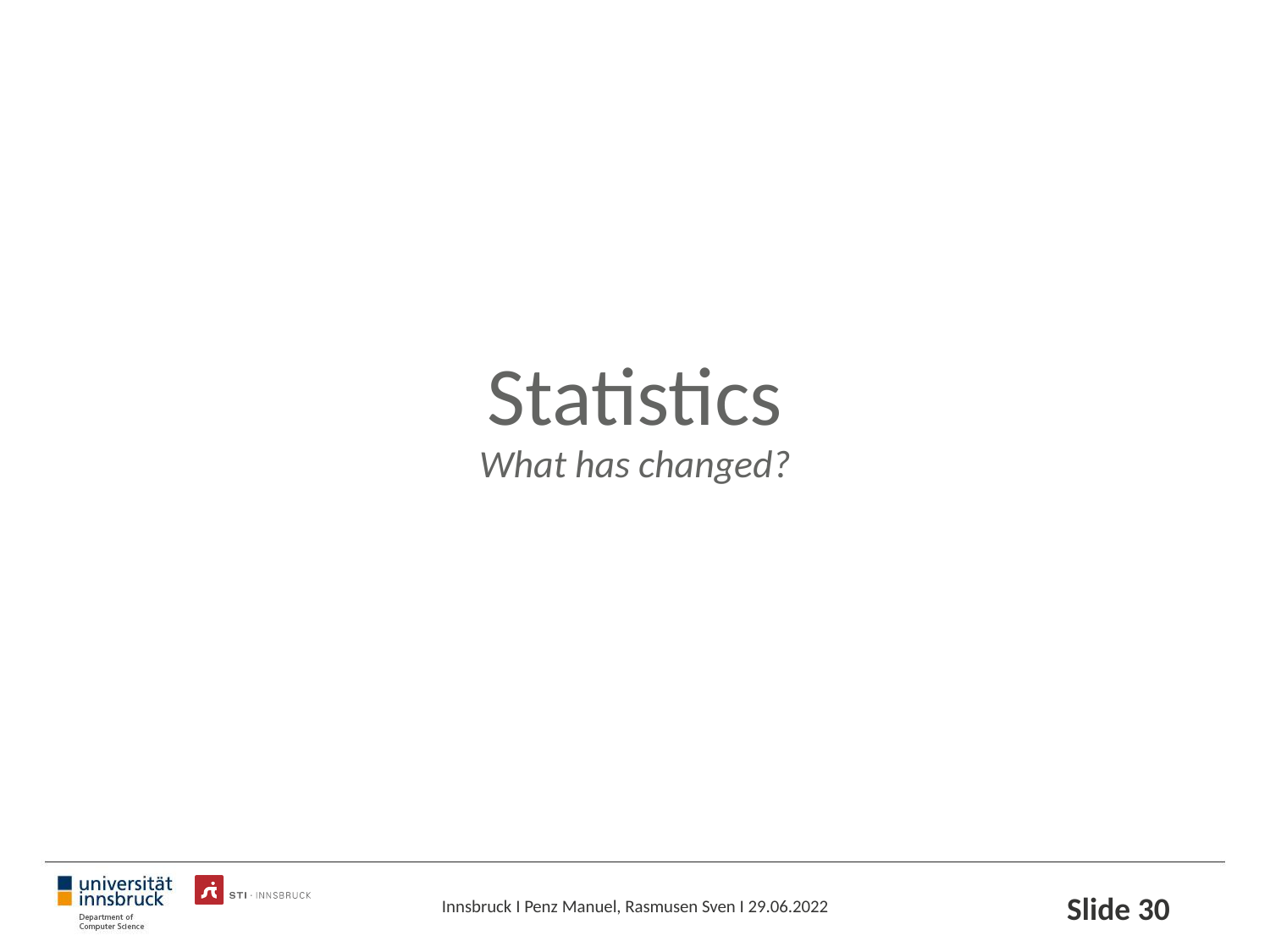

# Statistics
What has changed?
Slide 30
Innsbruck I Penz Manuel, Rasmusen Sven I 29.06.2022